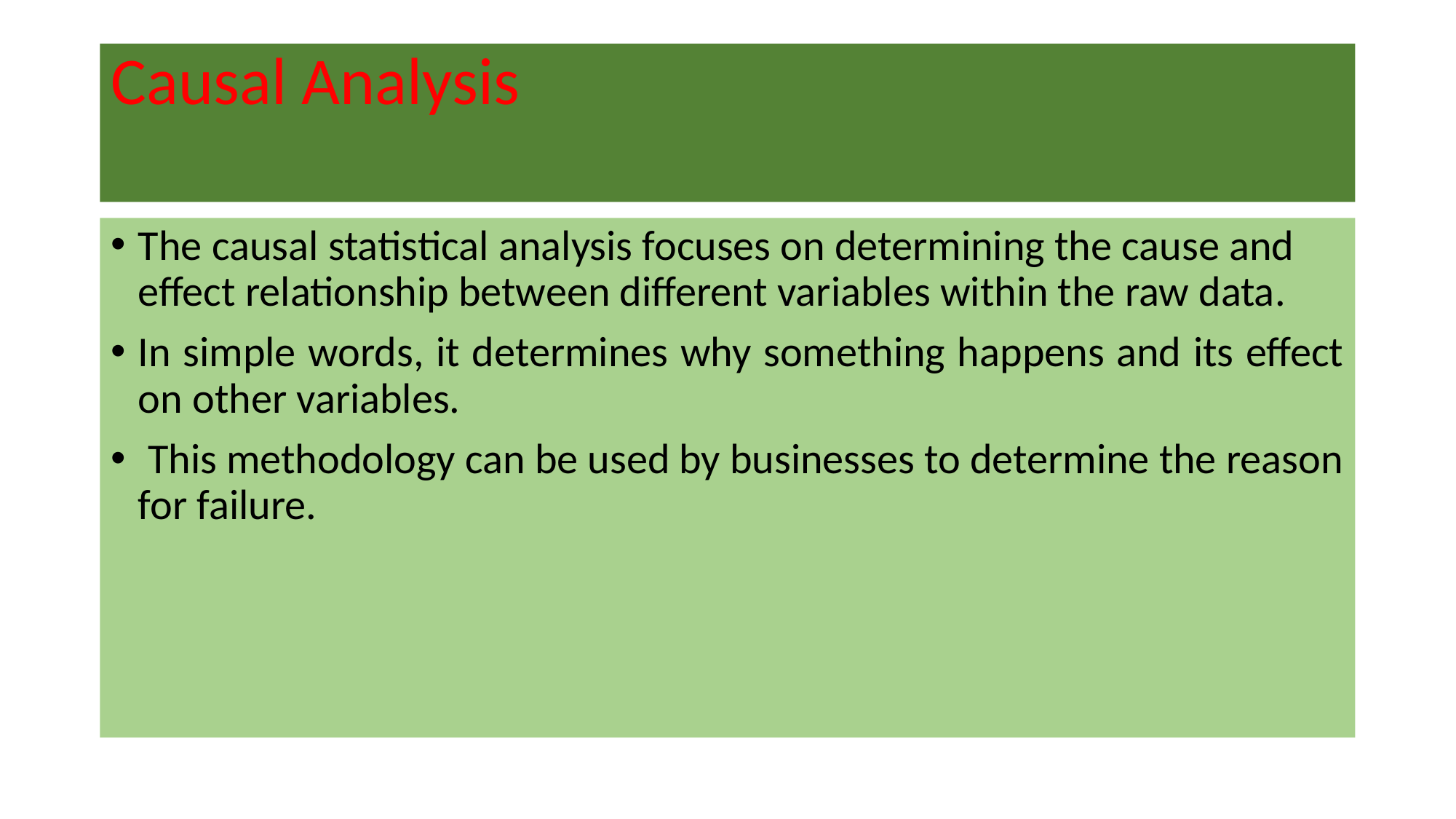

# Causal Analysis
The causal statistical analysis focuses on determining the cause and effect relationship between different variables within the raw data.
In simple words, it determines why something happens and its effect on other variables.
 This methodology can be used by businesses to determine the reason for failure.